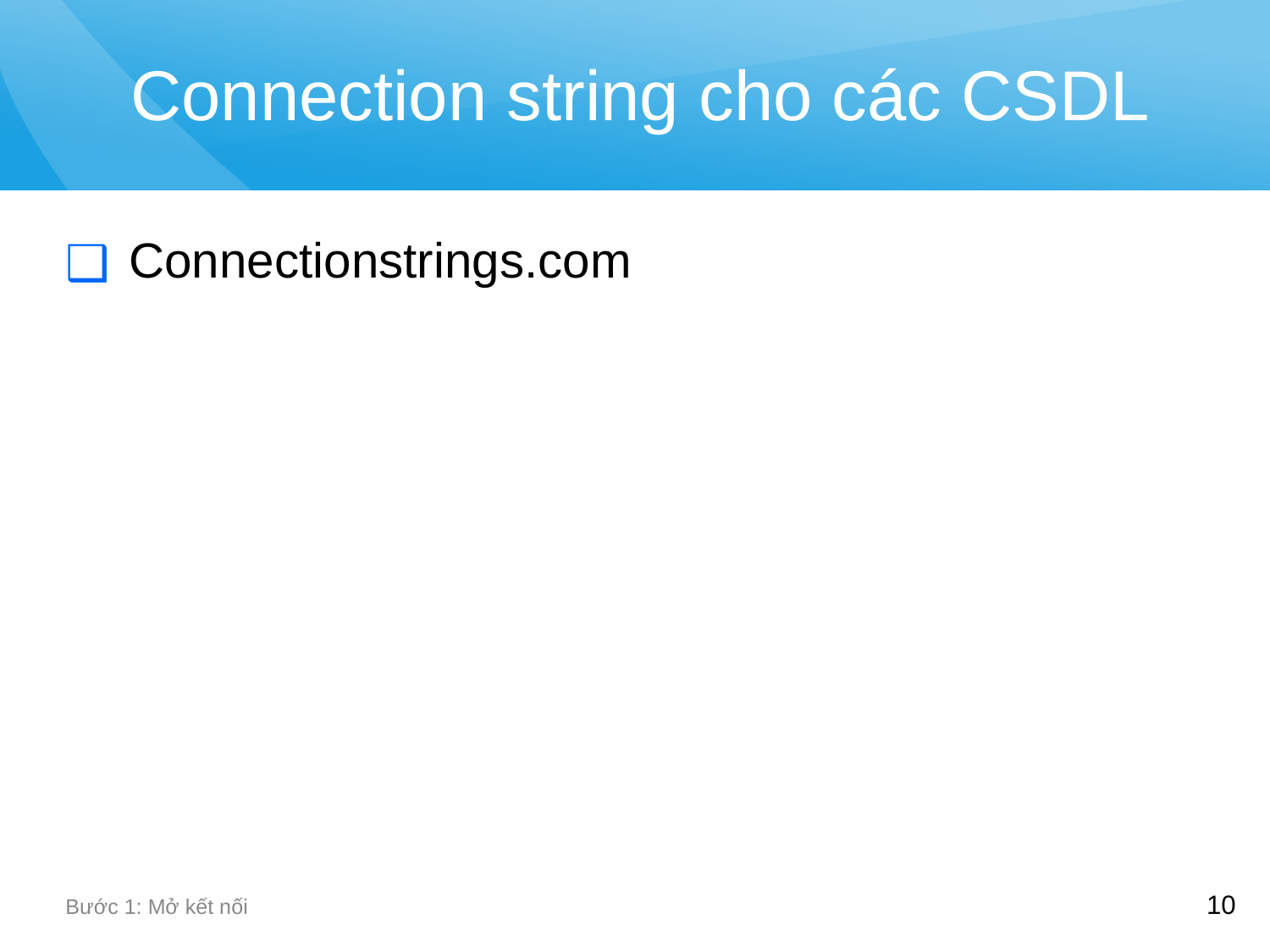

# Connection string cho các CSDL
Connectionstrings.com
10
Bước 1: Mở kết nối